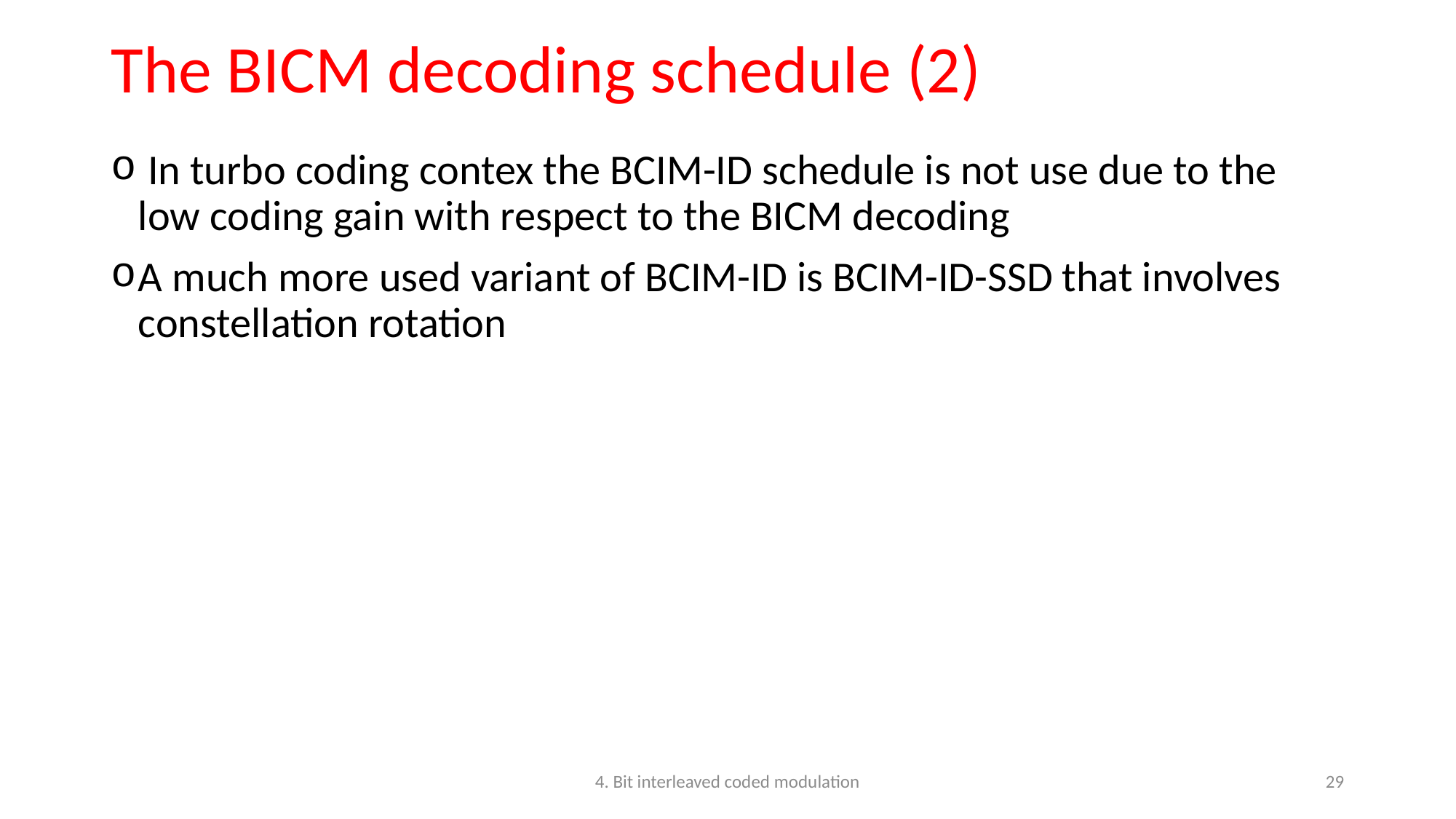

# The BICM decoding schedule (2)
 In turbo coding contex the BCIM-ID schedule is not use due to the low coding gain with respect to the BICM decoding
A much more used variant of BCIM-ID is BCIM-ID-SSD that involves constellation rotation

4. Bit interleaved coded modulation
29